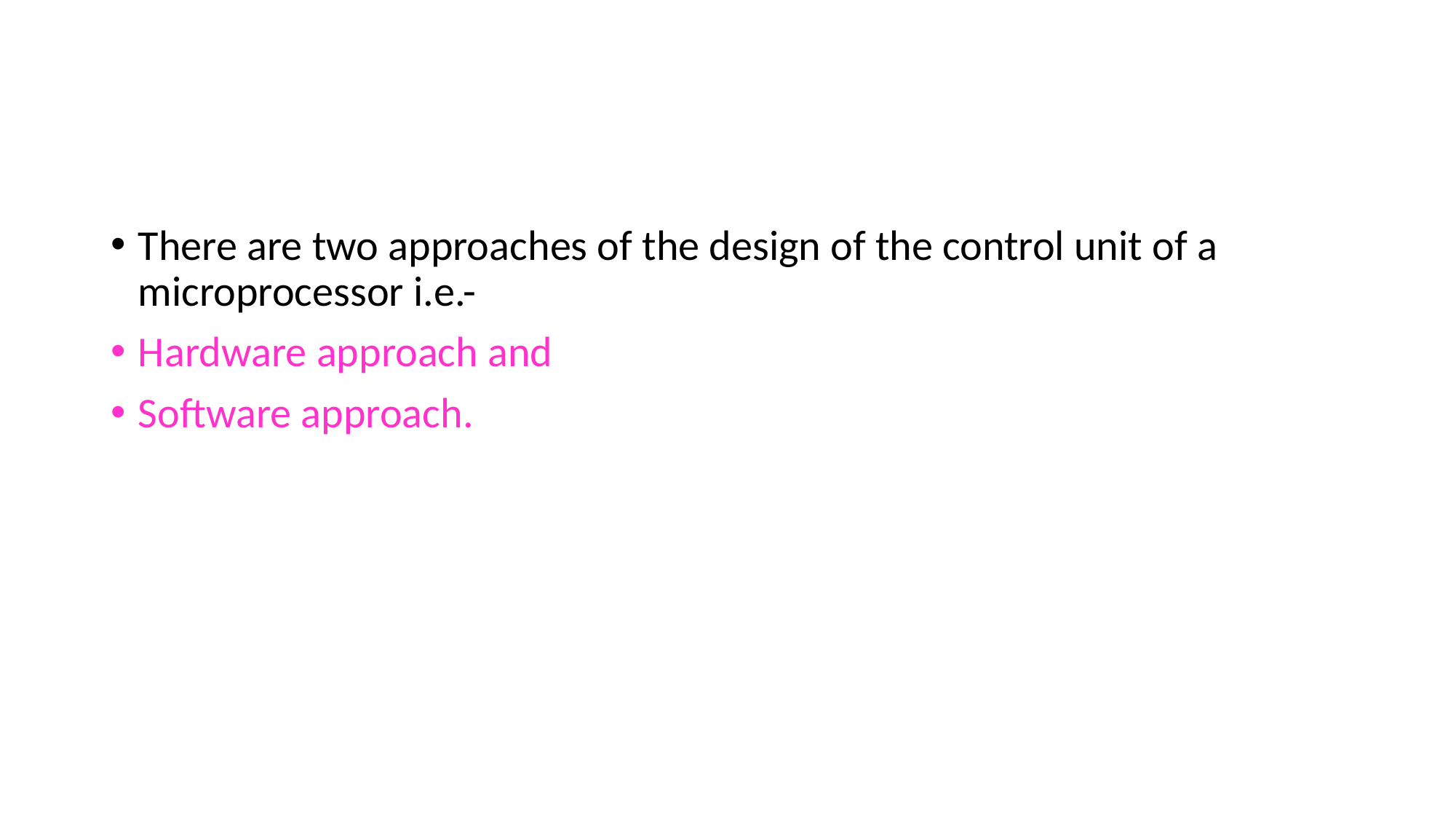

#
There are two approaches of the design of the control unit of a microprocessor i.e.-
Hardware approach and
Software approach.